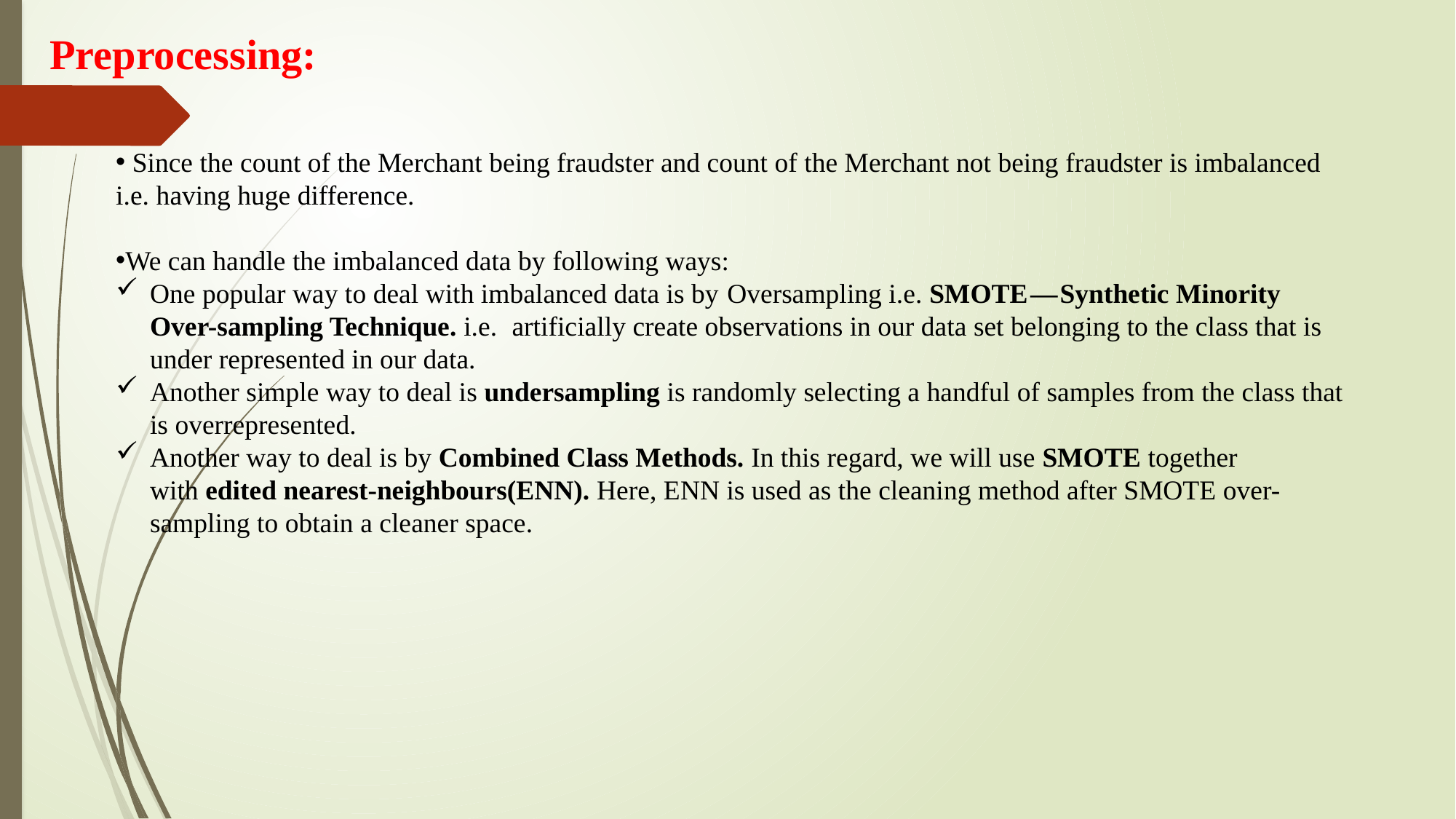

Preprocessing:
 Since the count of the Merchant being fraudster and count of the Merchant not being fraudster is imbalanced i.e. having huge difference.

We can handle the imbalanced data by following ways:
One popular way to deal with imbalanced data is by Oversampling i.e. SMOTE — Synthetic Minority Over-sampling Technique. i.e.  artificially create observations in our data set belonging to the class that is under represented in our data.
Another simple way to deal is undersampling is randomly selecting a handful of samples from the class that is overrepresented.
Another way to deal is by Combined Class Methods. In this regard, we will use SMOTE together with edited nearest-neighbours(ENN). Here, ENN is used as the cleaning method after SMOTE over-sampling to obtain a cleaner space.